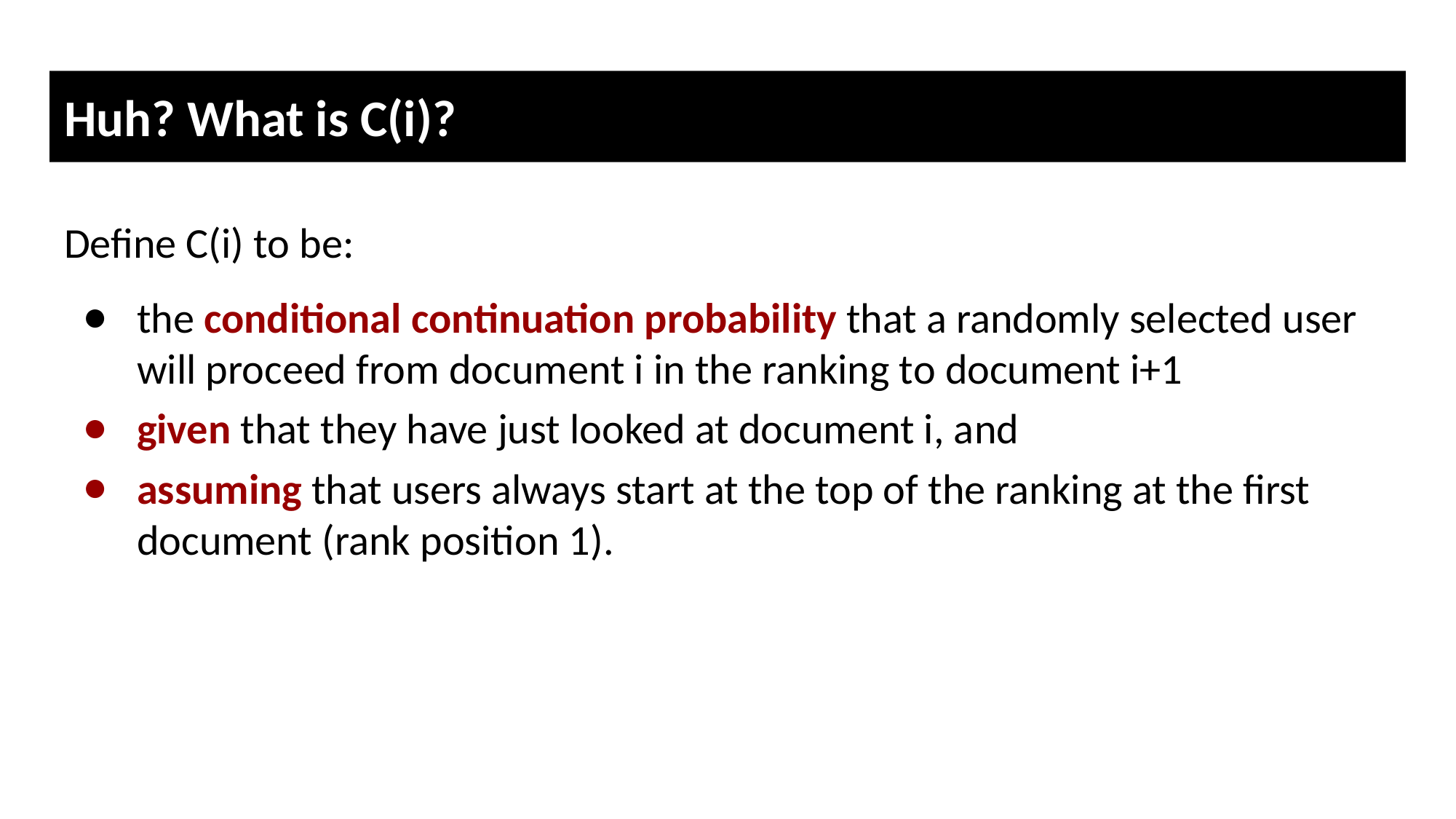

# Huh? What is C(i)?
Define C(i) to be:
the conditional continuation probability that a randomly selected user will proceed from document i in the ranking to document i+1
given that they have just looked at document i, and
assuming that users always start at the top of the ranking at the first document (rank position 1).